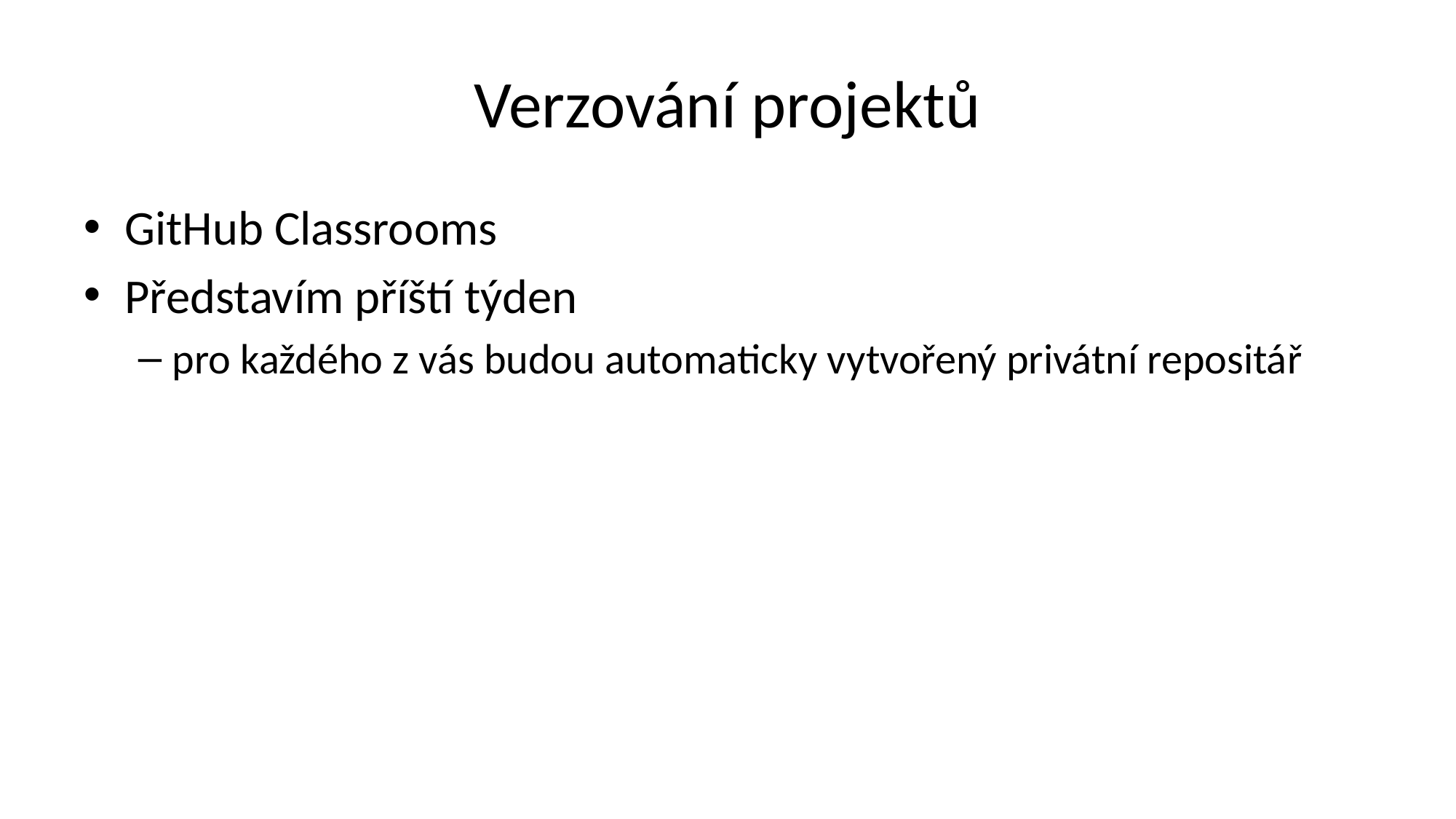

# Verzování projektů
GitHub Classrooms
Představím příští týden
pro každého z vás budou automaticky vytvořený privátní repositář